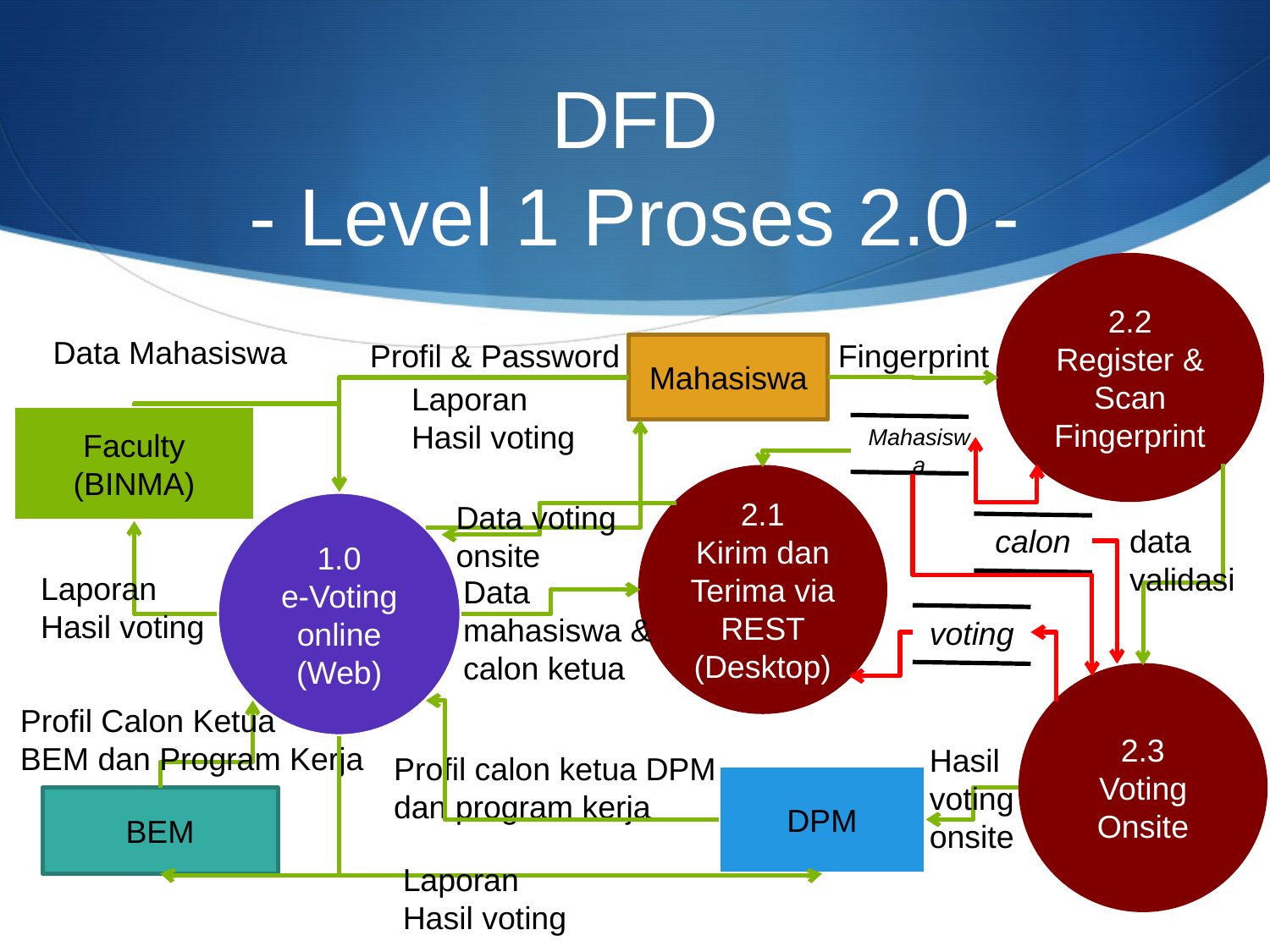

# DFD - Level 1 Proses 2.0 -
2.2
Register & Scan Fingerprint
Data Mahasiswa
Profil & Password
Fingerprint
Mahasiswa
Laporan Hasil voting
Faculty
(BINMA)
Mahasiswa
2.1
Kirim dan Terima via REST (Desktop)
1.0
e-Voting online (Web)
Data voting
onsite
calon
data validasi
Laporan Hasil voting
Data mahasiswa & calon ketua
voting
2.3
Voting Onsite
Profil Calon Ketua
BEM dan Program Kerja
Hasil
voting
onsite
Profil calon ketua DPM
dan program kerja
DPM
BEM
Laporan Hasil voting